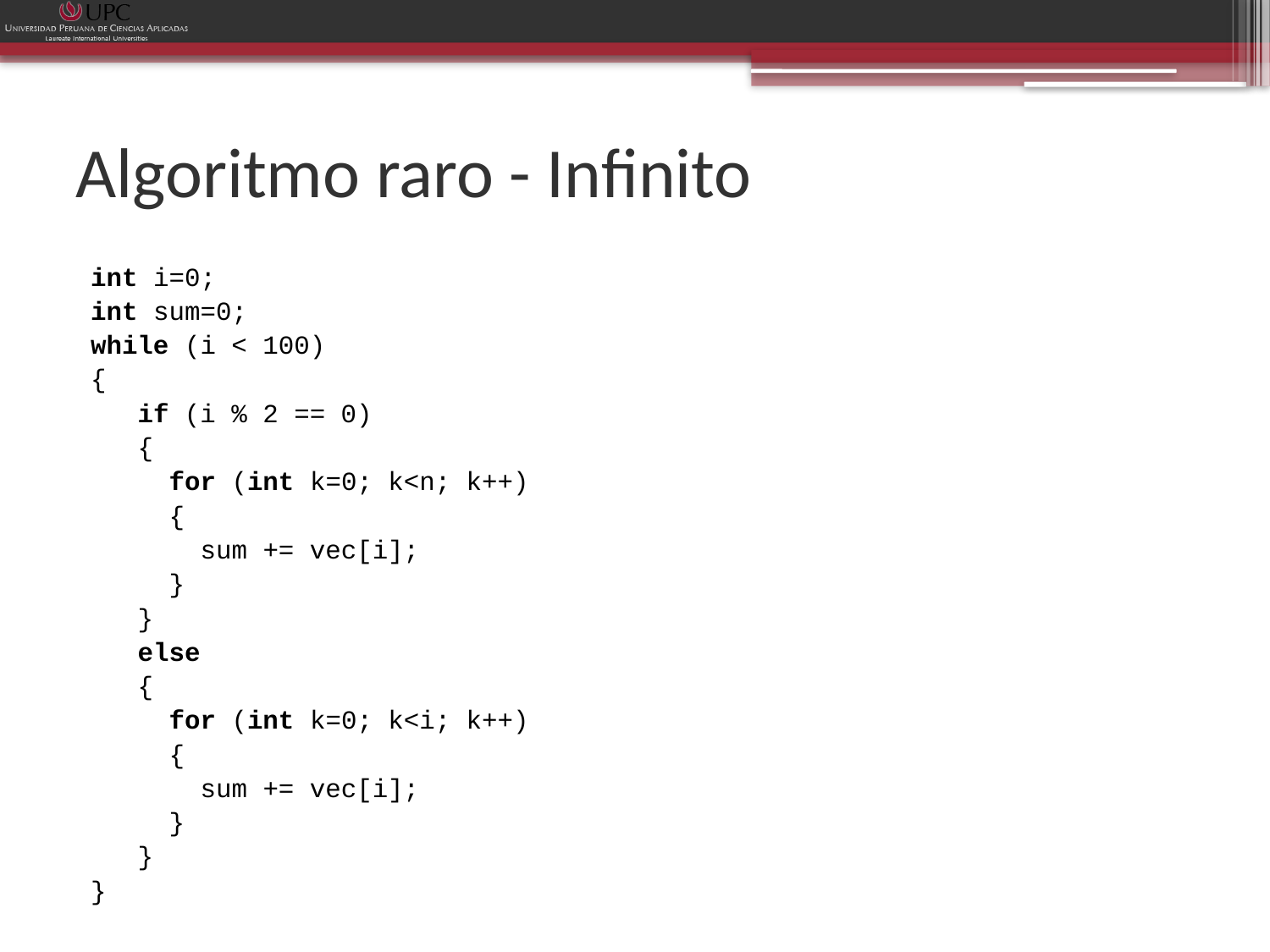

# Algoritmo raro - Infinito
int i=0;
int sum=0;
while (i < 100)
{
   if (i % 2 == 0)
   {
     for (int k=0; k<n; k++)
     {
       sum += vec[i];
     }
   }
   else
   {
     for (int k=0; k<i; k++)
     {
       sum += vec[i];
     }
   }
}